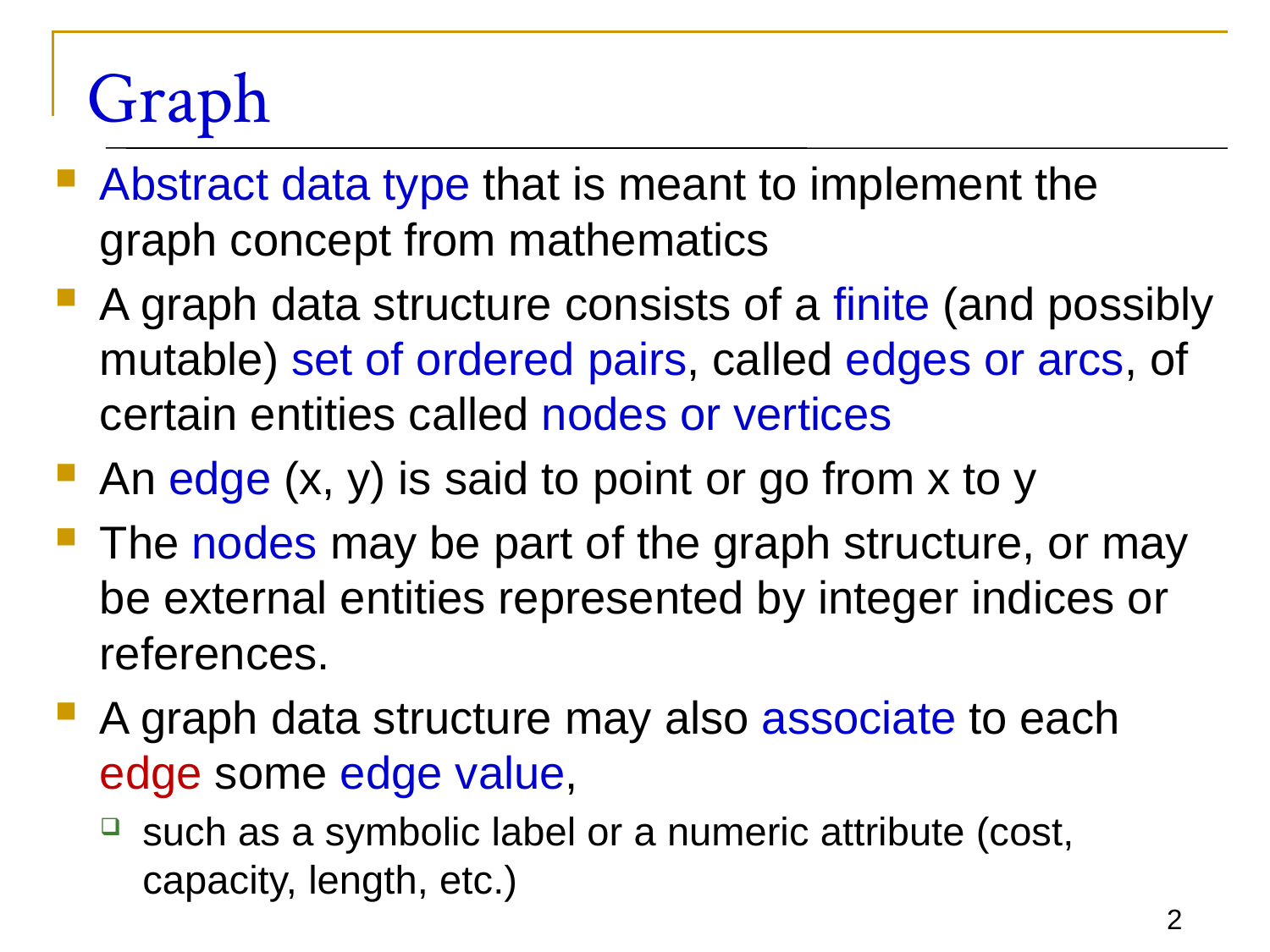

# Graph
Abstract data type that is meant to implement the graph concept from mathematics
A graph data structure consists of a finite (and possibly mutable) set of ordered pairs, called edges or arcs, of certain entities called nodes or vertices
An edge (x, y) is said to point or go from x to y
The nodes may be part of the graph structure, or may be external entities represented by integer indices or references.
A graph data structure may also associate to each edge some edge value,
such as a symbolic label or a numeric attribute (cost, capacity, length, etc.)